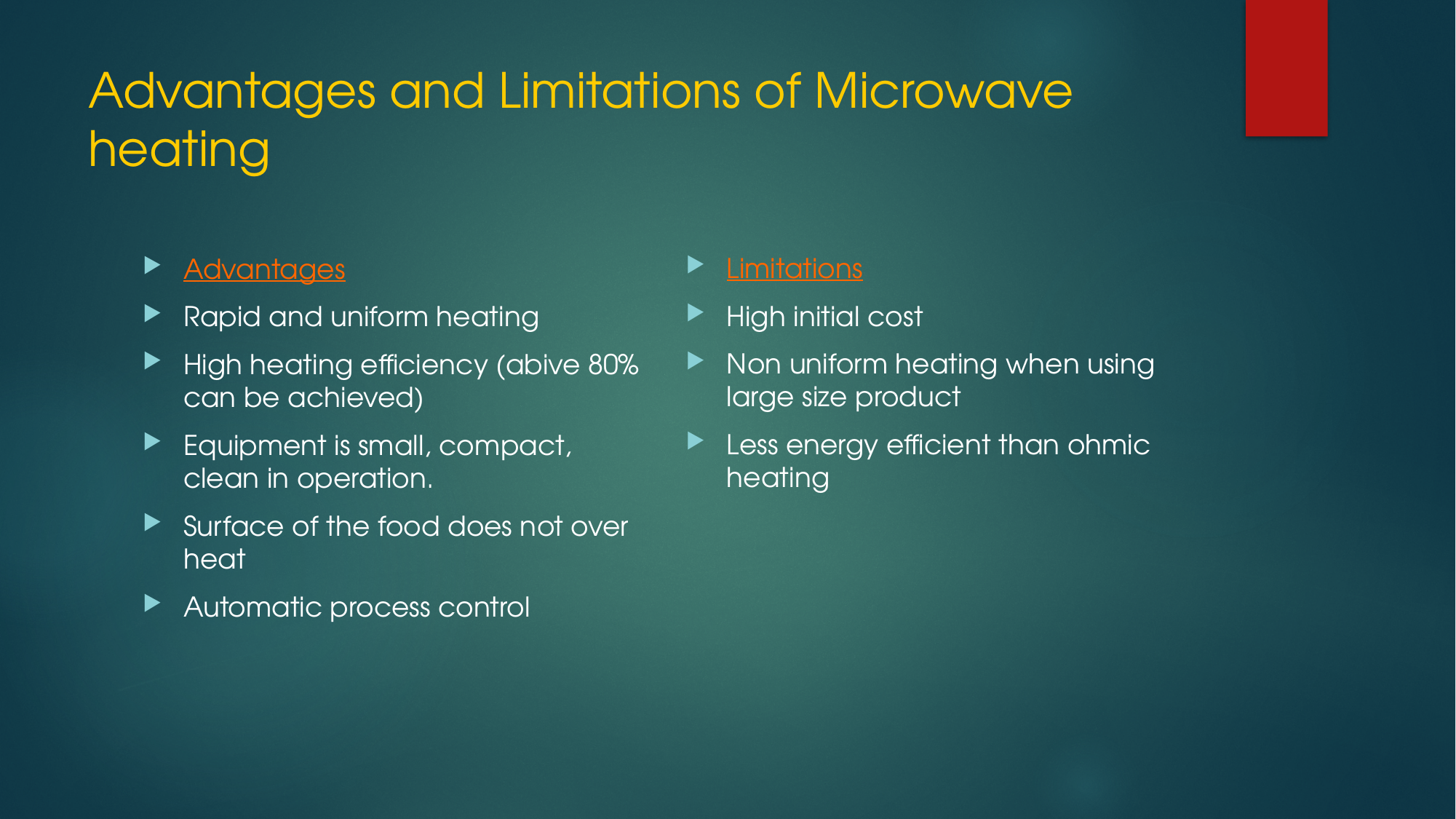

# Advantages and Limitations of Microwave heating
Limitations
High initial cost
Non uniform heating when using large size product
Less energy efficient than ohmic heating
Advantages
Rapid and uniform heating
High heating efficiency (abive 80% can be achieved)
Equipment is small, compact, clean in operation.
Surface of the food does not over heat
Automatic process control